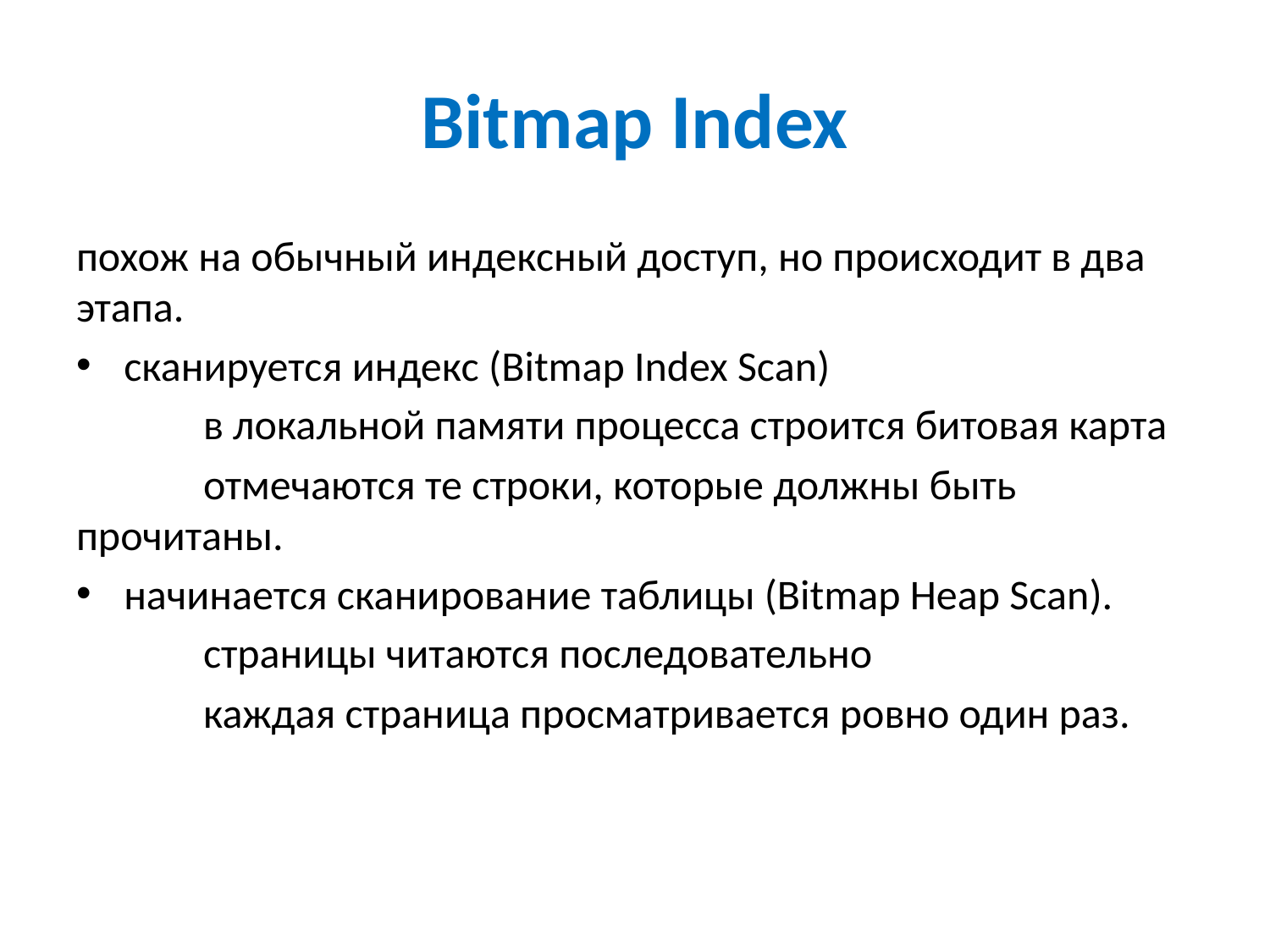

# Bitmap Index
похож на обычный индексный доступ, но происходит в два этапа.
сканируется индекс (Bitmap Index Scan)
	в локальной памяти процесса строится битовая карта
	отмечаются те строки, которые должны быть 	прочитаны.
начинается сканирование таблицы (Bitmap Heap Scan).
	страницы читаются последовательно
	каждая страница просматривается ровно один раз.